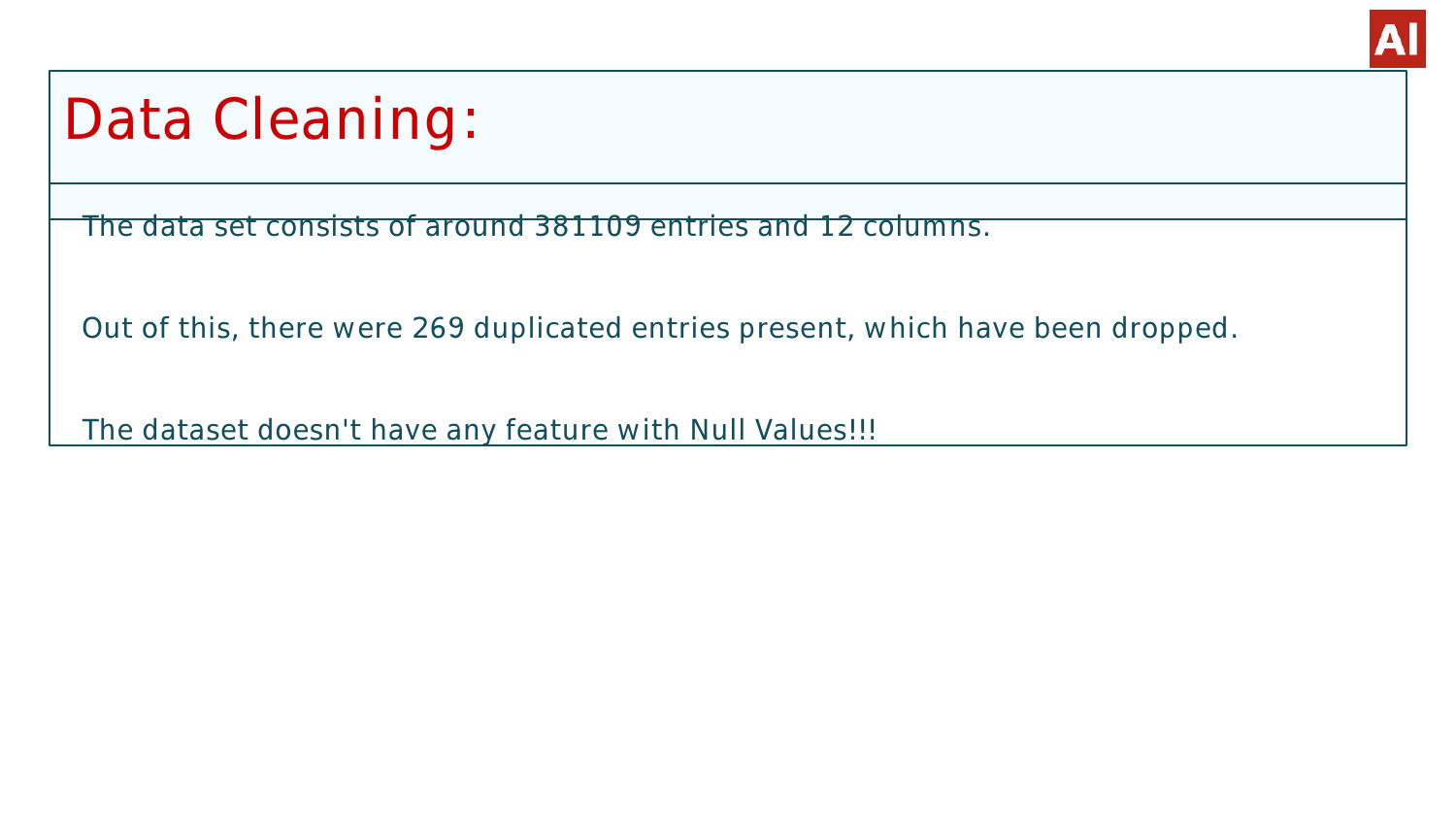

# Data Cleaning:
The data set consists of around 381109 entries and 12 columns.

Out of this, there were 269 duplicated entries present, which have been dropped.

The dataset doesn't have any feature with Null Values!!!